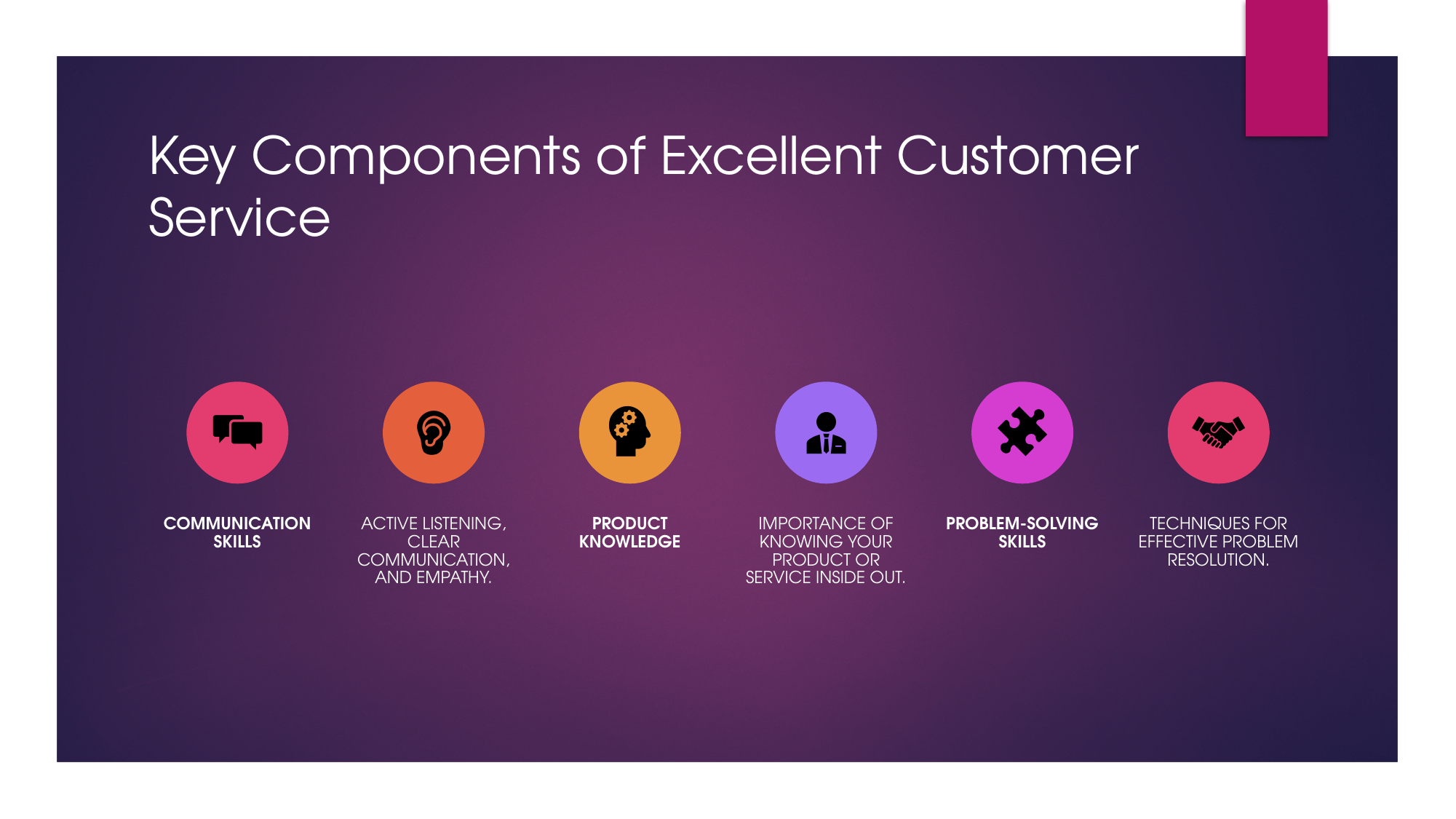

# Key Components of Excellent Customer Service
Communication Skills
Active listening, clear communication, and empathy.
Product Knowledge
Importance of knowing your product or service inside out.
Problem-Solving Skills
Techniques for effective problem resolution.